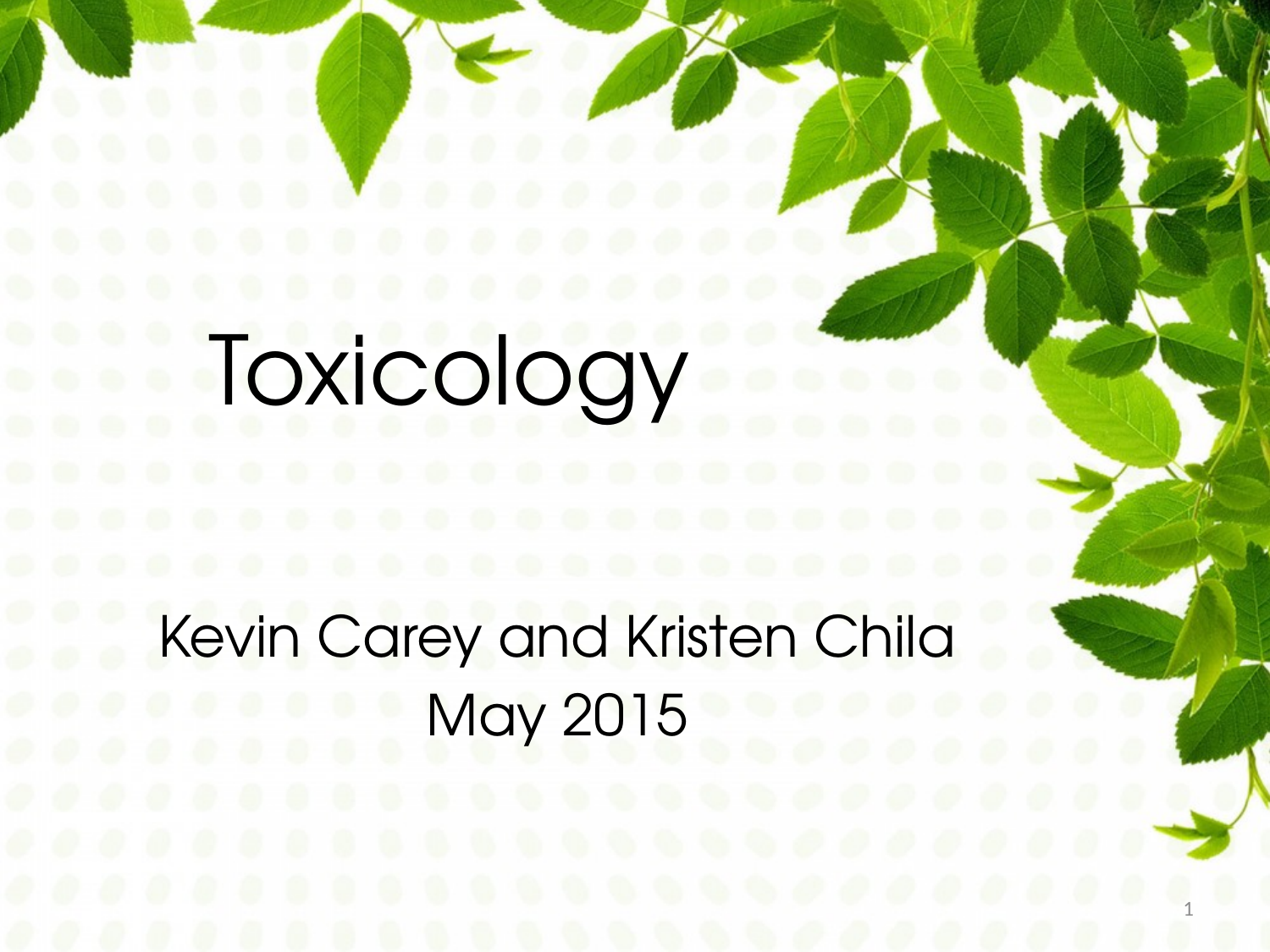

# Toxicology
Kevin Carey and Kristen Chila
May 2015
1